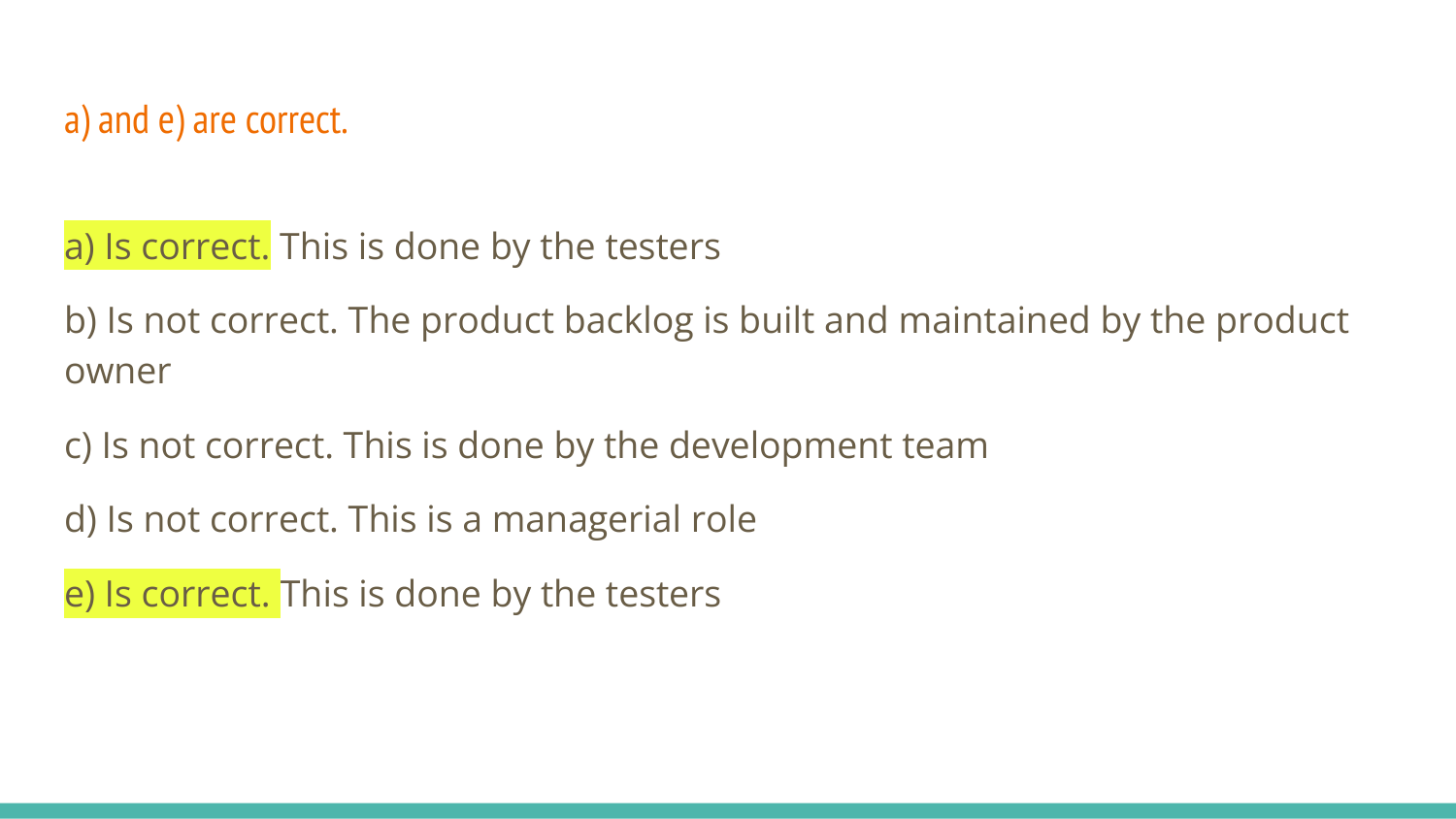

# a) and e) are correct.
a) Is correct. This is done by the testers
b) Is not correct. The product backlog is built and maintained by the product owner
c) Is not correct. This is done by the development team
d) Is not correct. This is a managerial role
e) Is correct. This is done by the testers